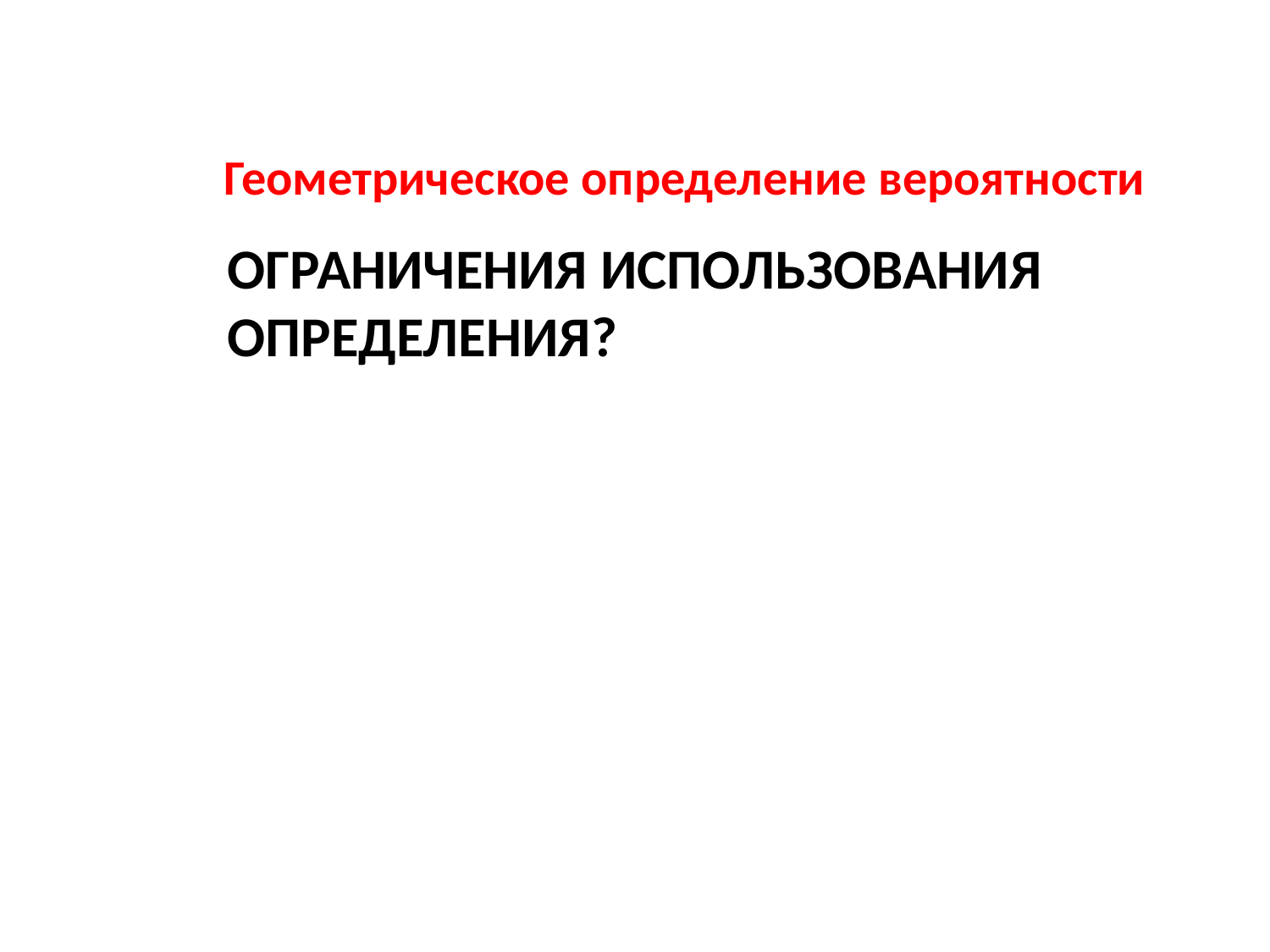

# Геометрическое определение вероятности
ОГРАНИЧЕНИЯ ИСПОЛЬЗОВАНИЯ ОПРЕДЕЛЕНИЯ?